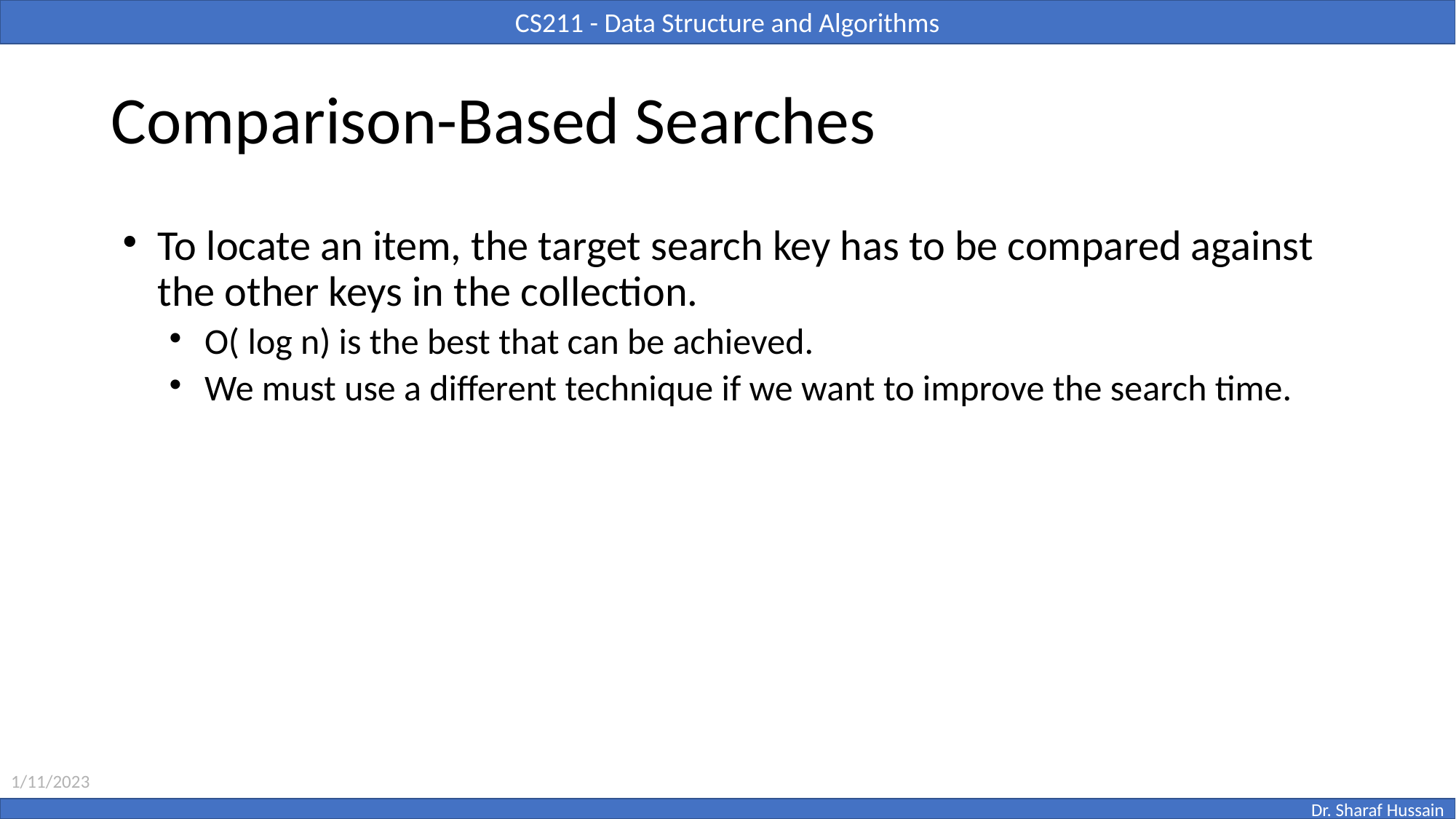

# Comparison-Based Searches
To locate an item, the target search key has to be compared against the other keys in the collection.
O( log n) is the best that can be achieved.
We must use a different technique if we want to improve the search time.

1/11/2023